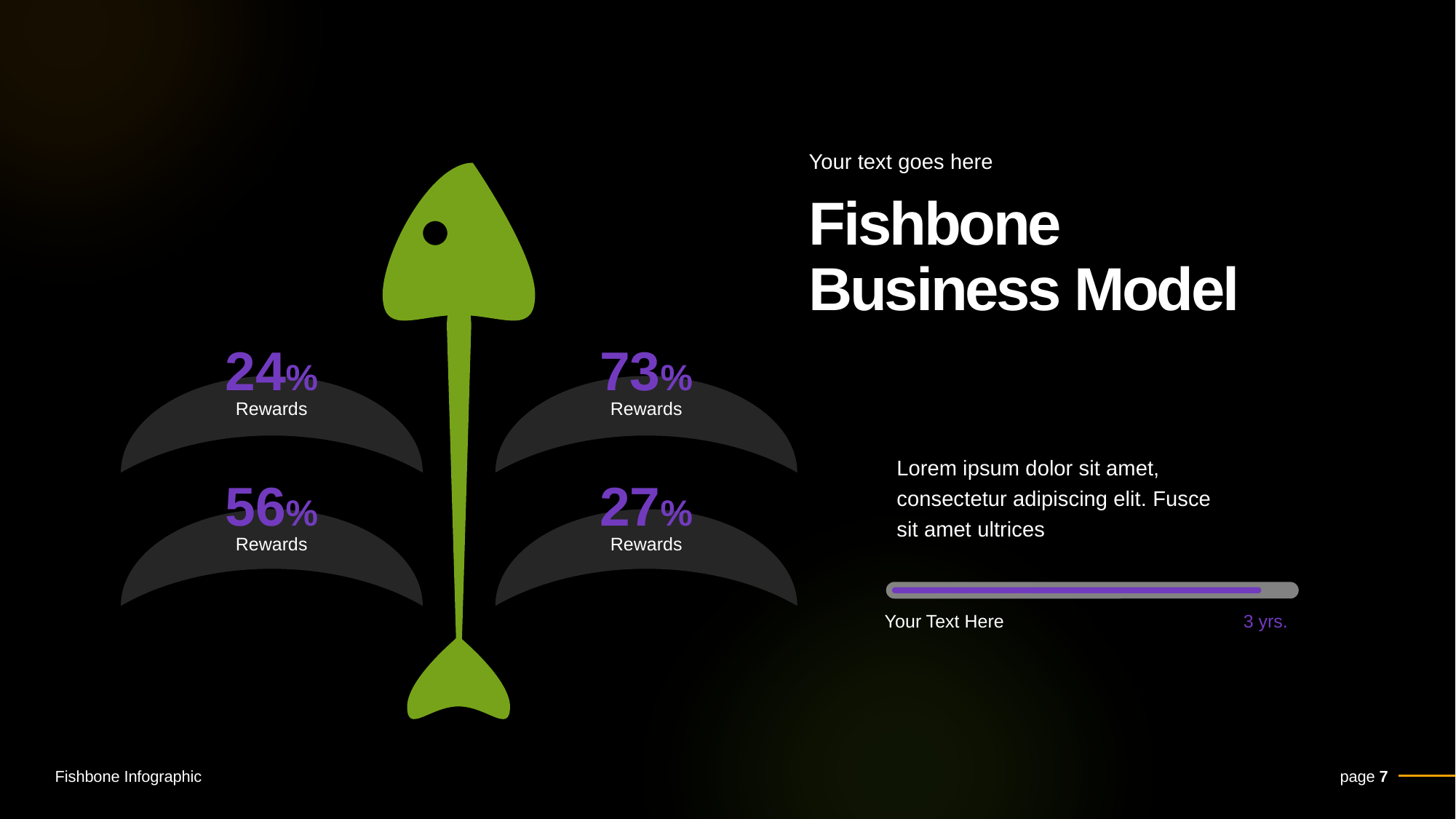

Your text goes here
Fishbone
Business Model

24%
Rewards
73%
Rewards

Lorem ipsum dolor sit amet, consectetur adipiscing elit. Fusce sit amet ultrices
56%
Rewards
27%
Rewards

Your Text Here
3 yrs.